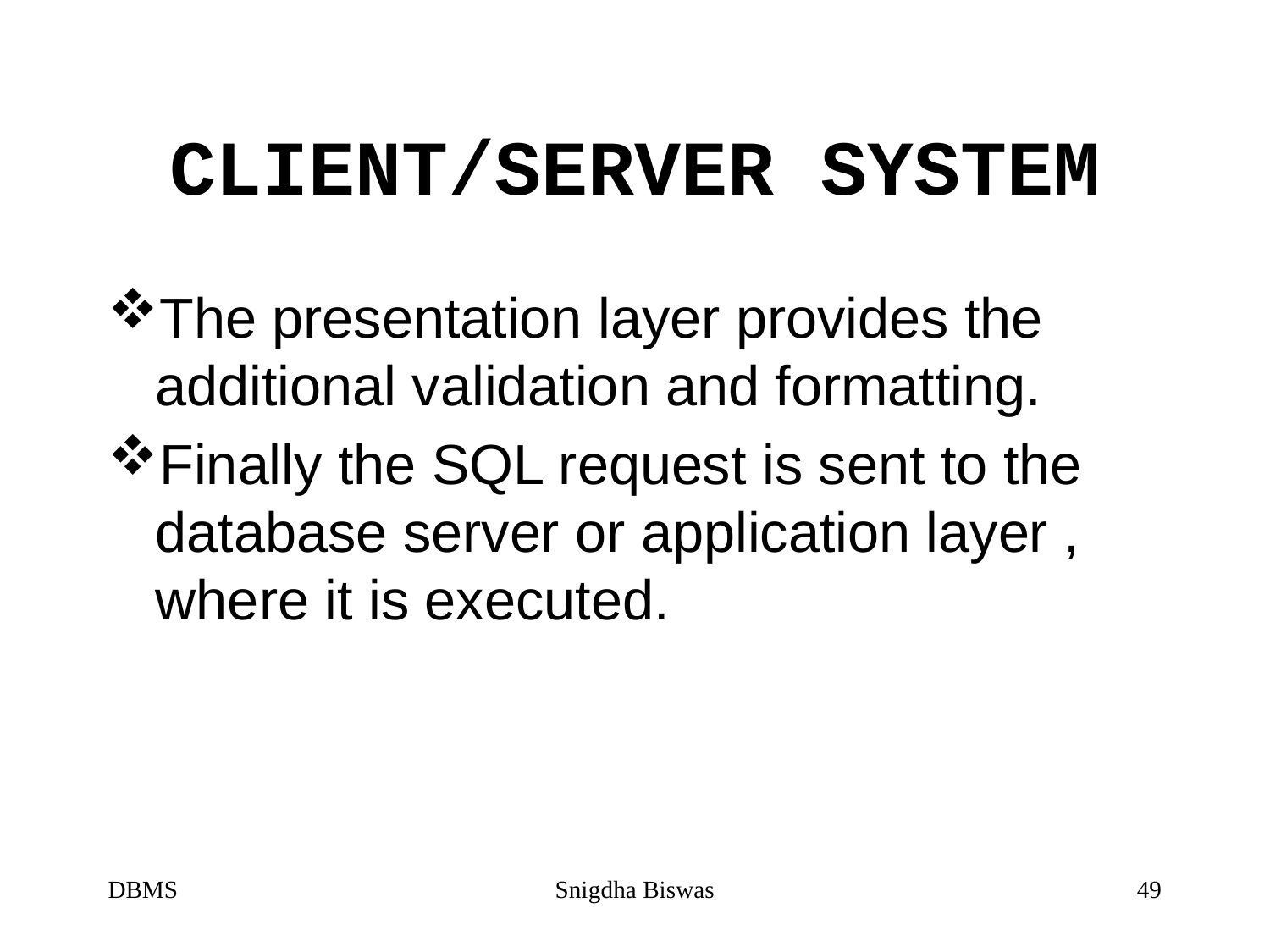

# CLIENT/SERVER SYSTEM
The presentation layer provides the  additional validation and formatting.
Finally the SQL request is sent to the database server or application layer , where it is executed.
DBMS
Snigdha Biswas
49